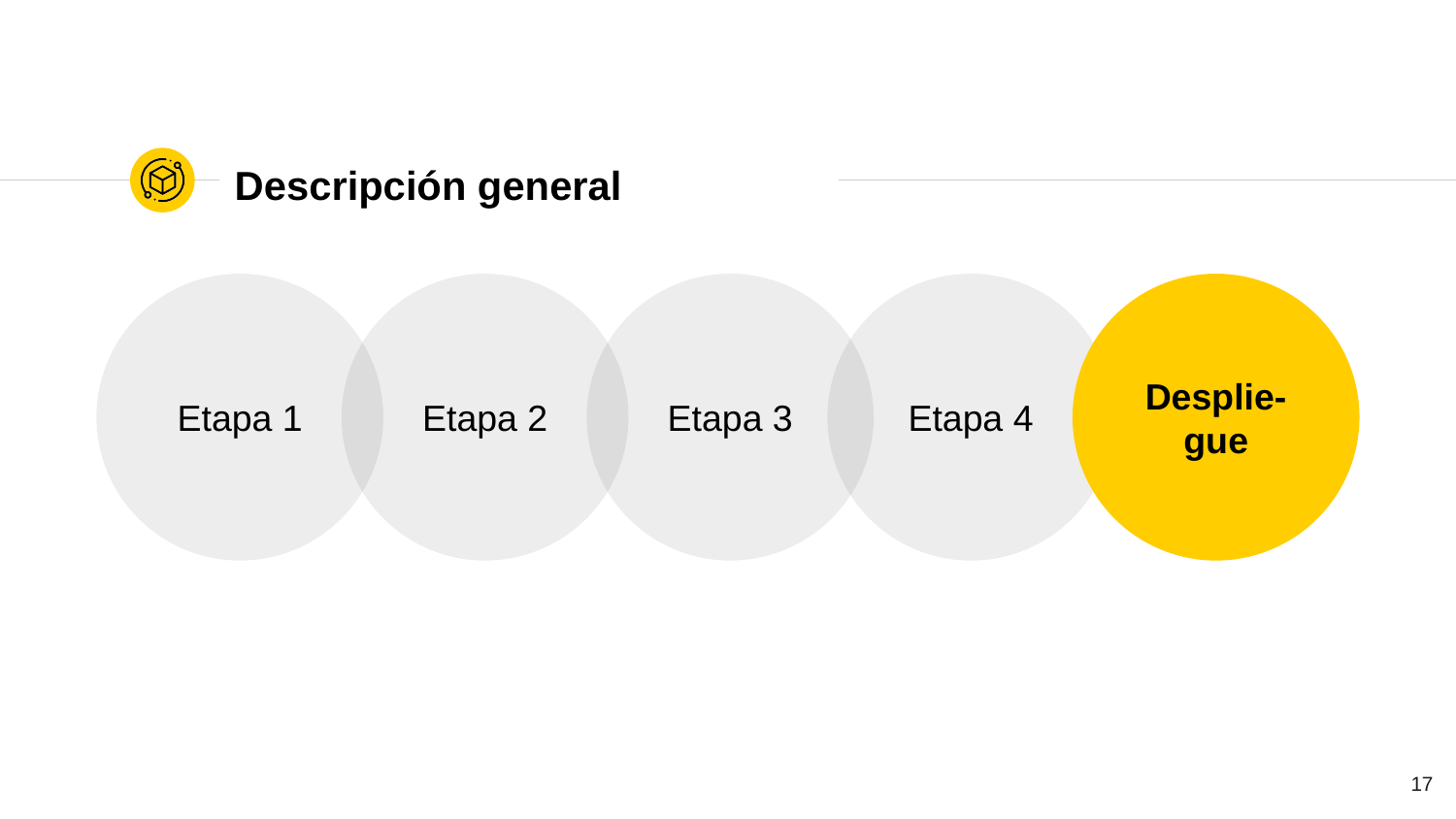

# Descripción general
Etapa 1
Etapa 2
Etapa 3
Etapa 4
Desplie-gue
17